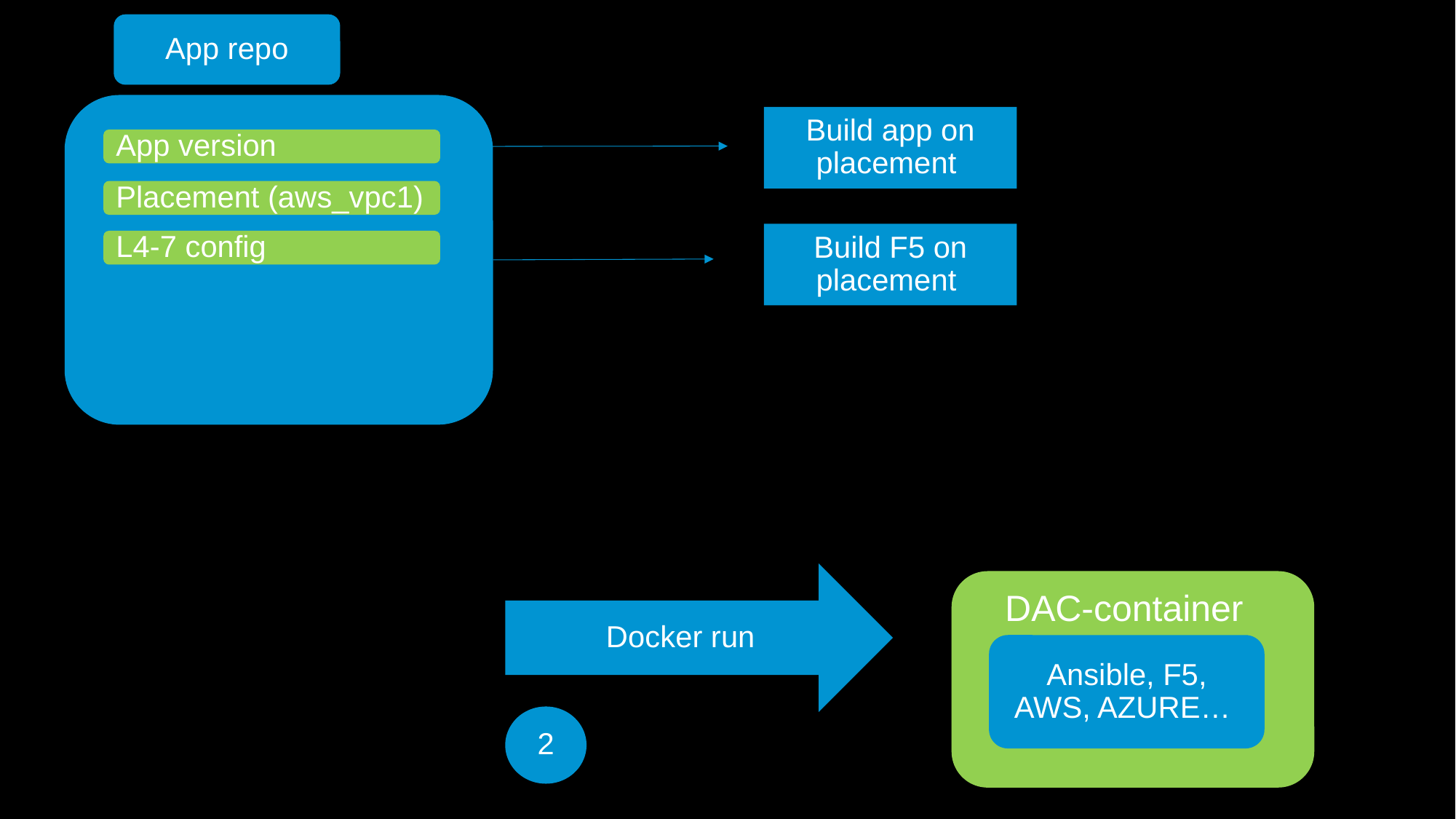

App repo

Build app on placement
App version
Placement (aws_vpc1)
Build F5 on placement
L4-7 config
Docker run
DAC-container

Ansible, F5, AWS, AZURE…
2